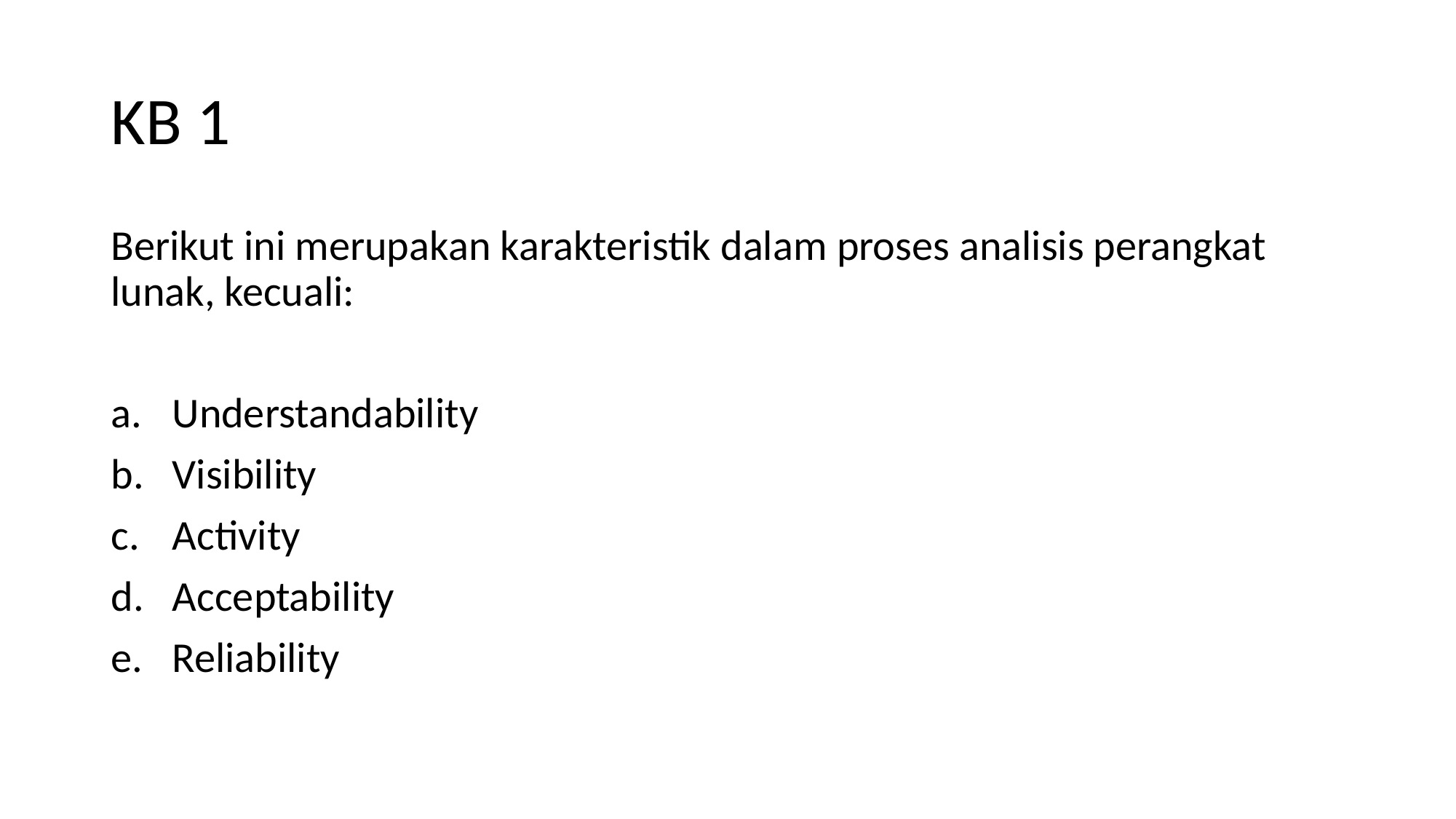

# KB 1
Berikut ini merupakan karakteristik dalam proses analisis perangkat lunak, kecuali:

Understandability
Visibility
Activity
Acceptability
Reliability